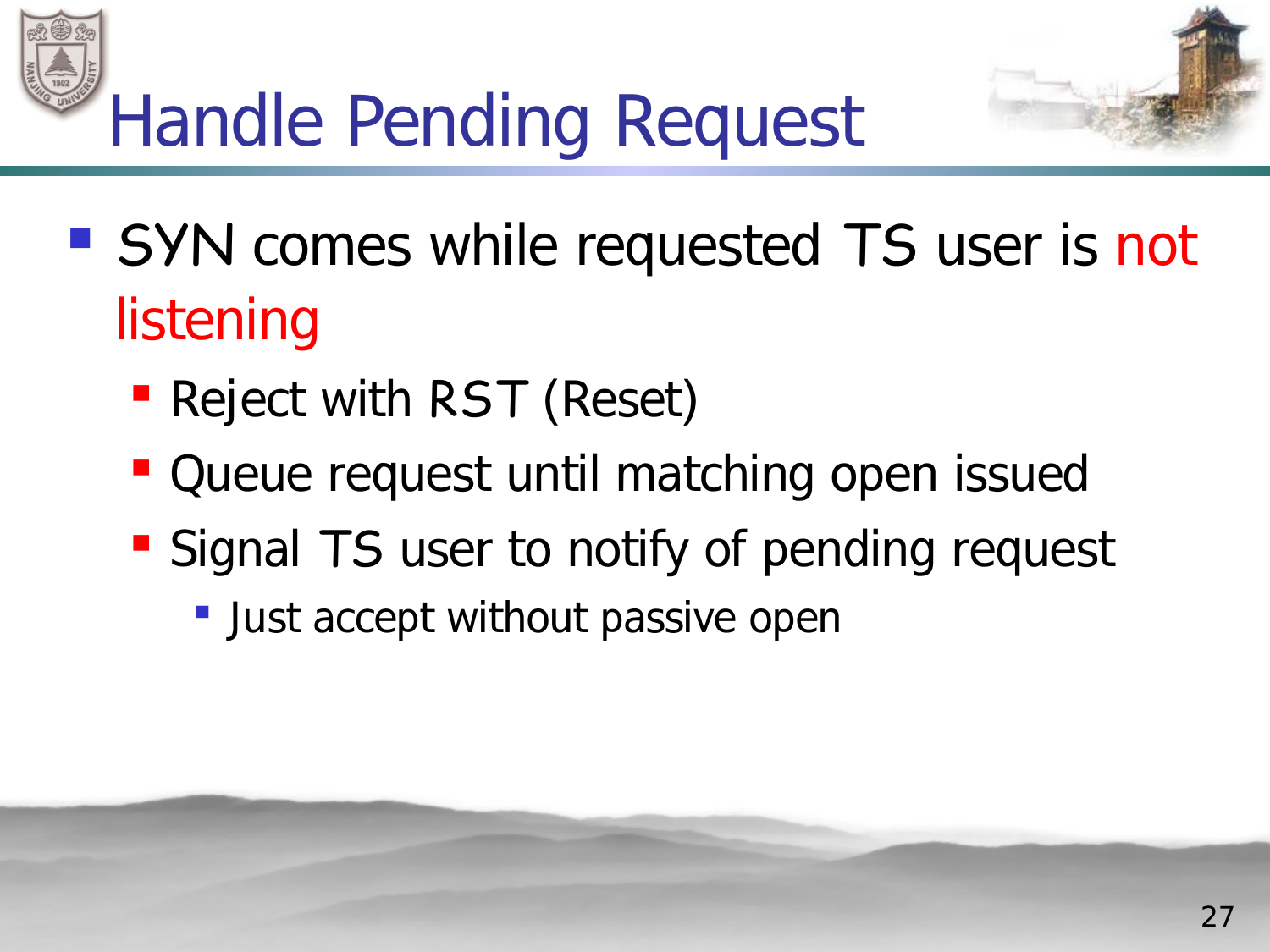

# Handle Pending Request
SYN comes while requested TS user is not listening
Reject with RST (Reset)
Queue request until matching open issued
Signal TS user to notify of pending request
Just accept without passive open
27